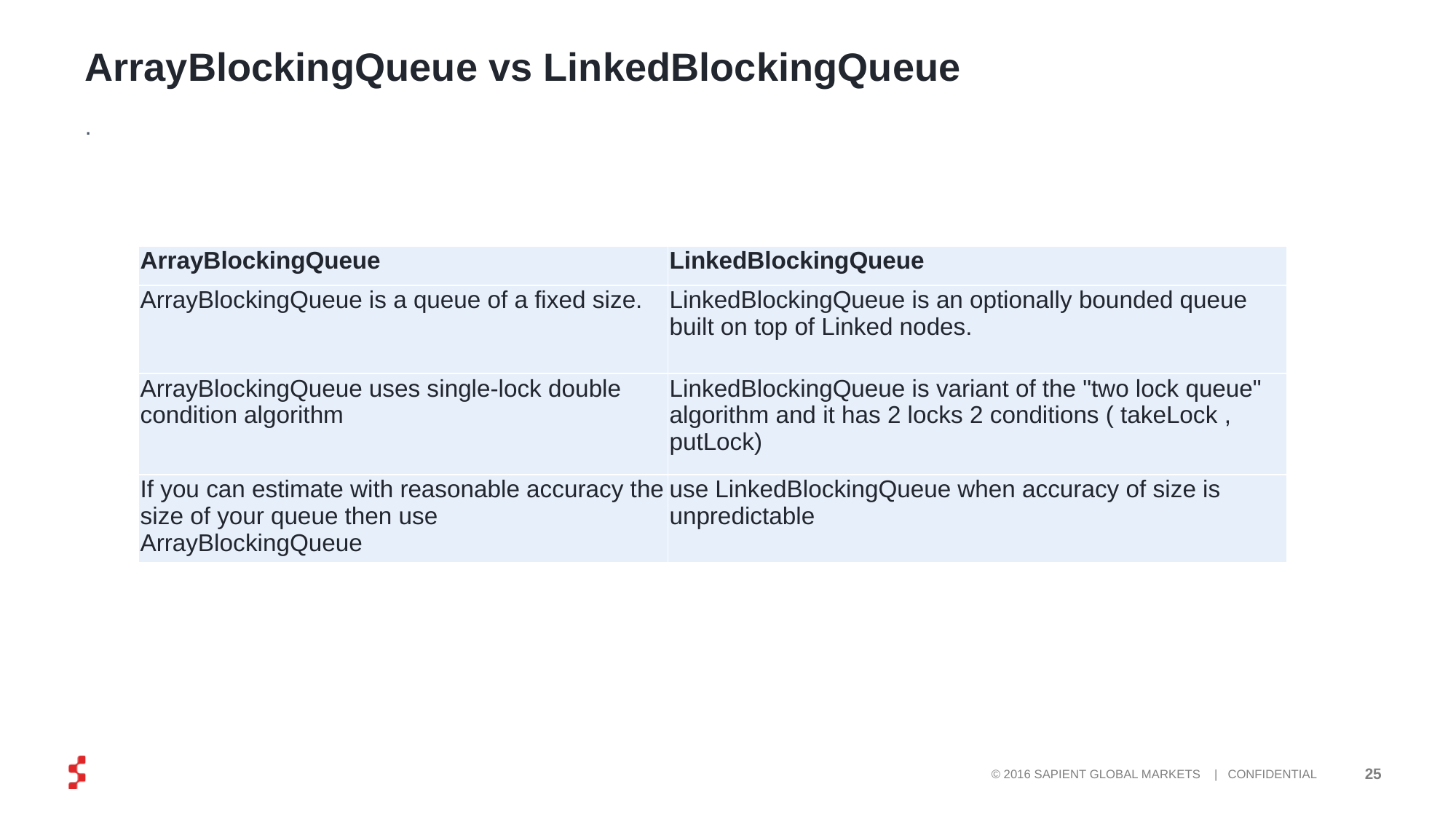

# ArrayBlockingQueue vs LinkedBlockingQueue
.
| ArrayBlockingQueue | LinkedBlockingQueue |
| --- | --- |
| ArrayBlockingQueue is a queue of a fixed size. | LinkedBlockingQueue is an optionally bounded queue built on top of Linked nodes. |
| ArrayBlockingQueue uses single-lock double condition algorithm | LinkedBlockingQueue is variant of the "two lock queue" algorithm and it has 2 locks 2 conditions ( takeLock , putLock) |
| If you can estimate with reasonable accuracy the size of your queue then use ArrayBlockingQueue | use LinkedBlockingQueue when accuracy of size is unpredictable |